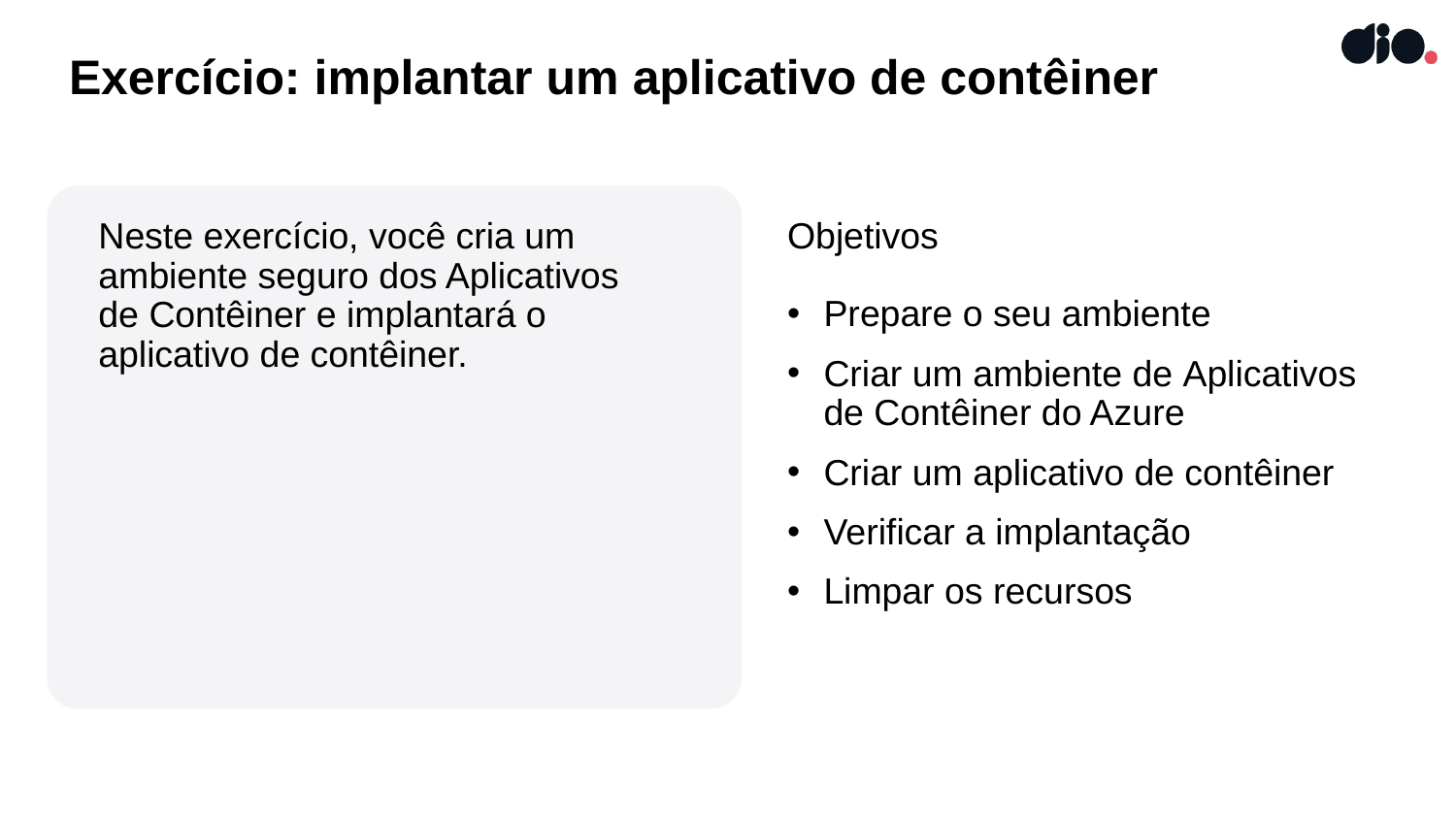

# Exercício: implantar um aplicativo de contêiner
Neste exercício, você cria um ambiente seguro dos Aplicativos de Contêiner e implantará o aplicativo de contêiner.
Objetivos
Prepare o seu ambiente
Criar um ambiente de Aplicativos de Contêiner do Azure
Criar um aplicativo de contêiner
Verificar a implantação
Limpar os recursos